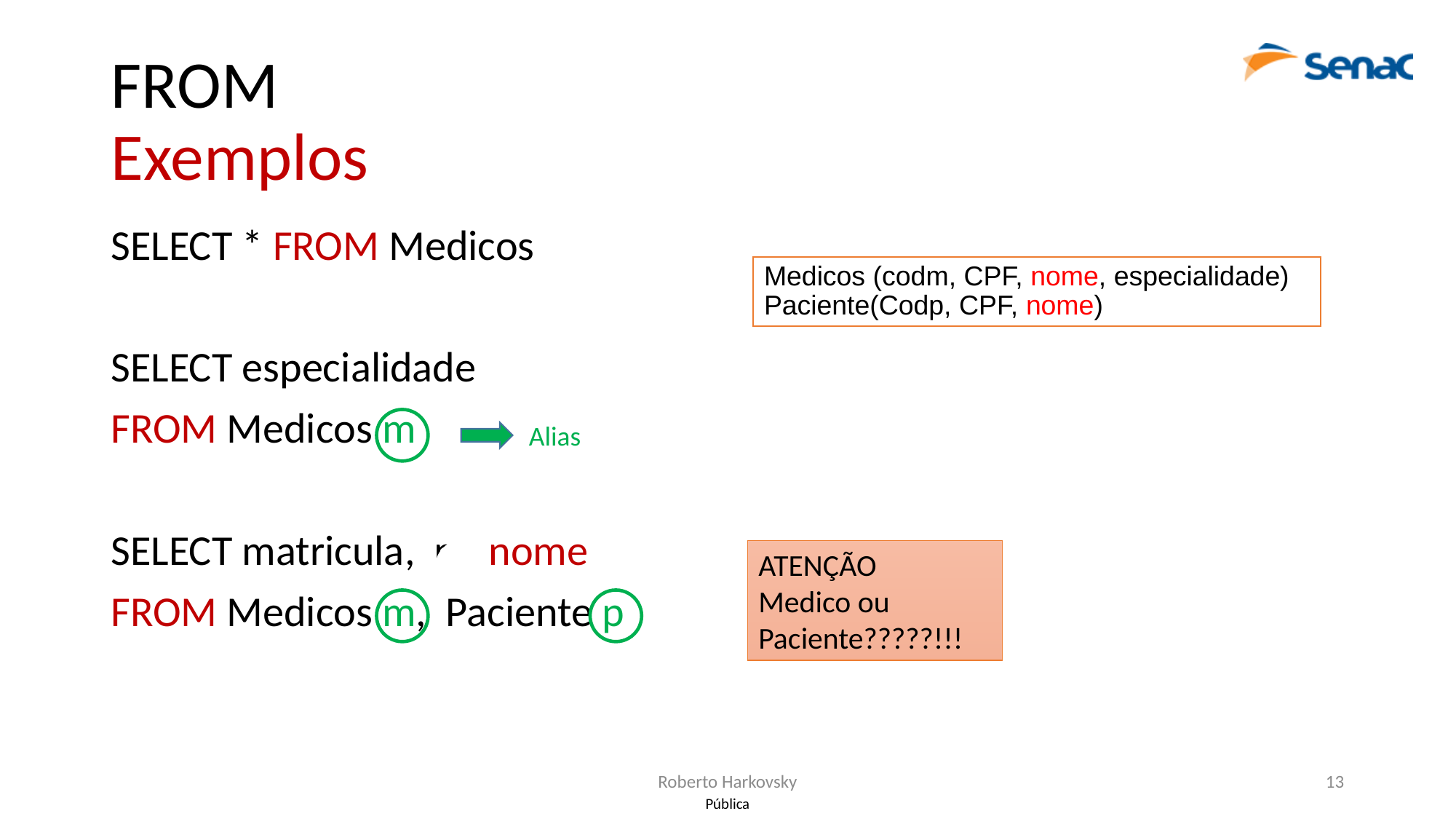

# FROM Exemplos
SELECT * FROM Medicos

SELECT especialidade
FROM Medicos m

SELECT matricula,  m. nome
FROM Medicos m,  Paciente p
Medicos (codm, CPF, nome, especialidade)
Paciente(Codp, CPF, nome)

Alias

ATENÇÃO
Medico ou Paciente?????!!!

Roberto Harkovsky
13